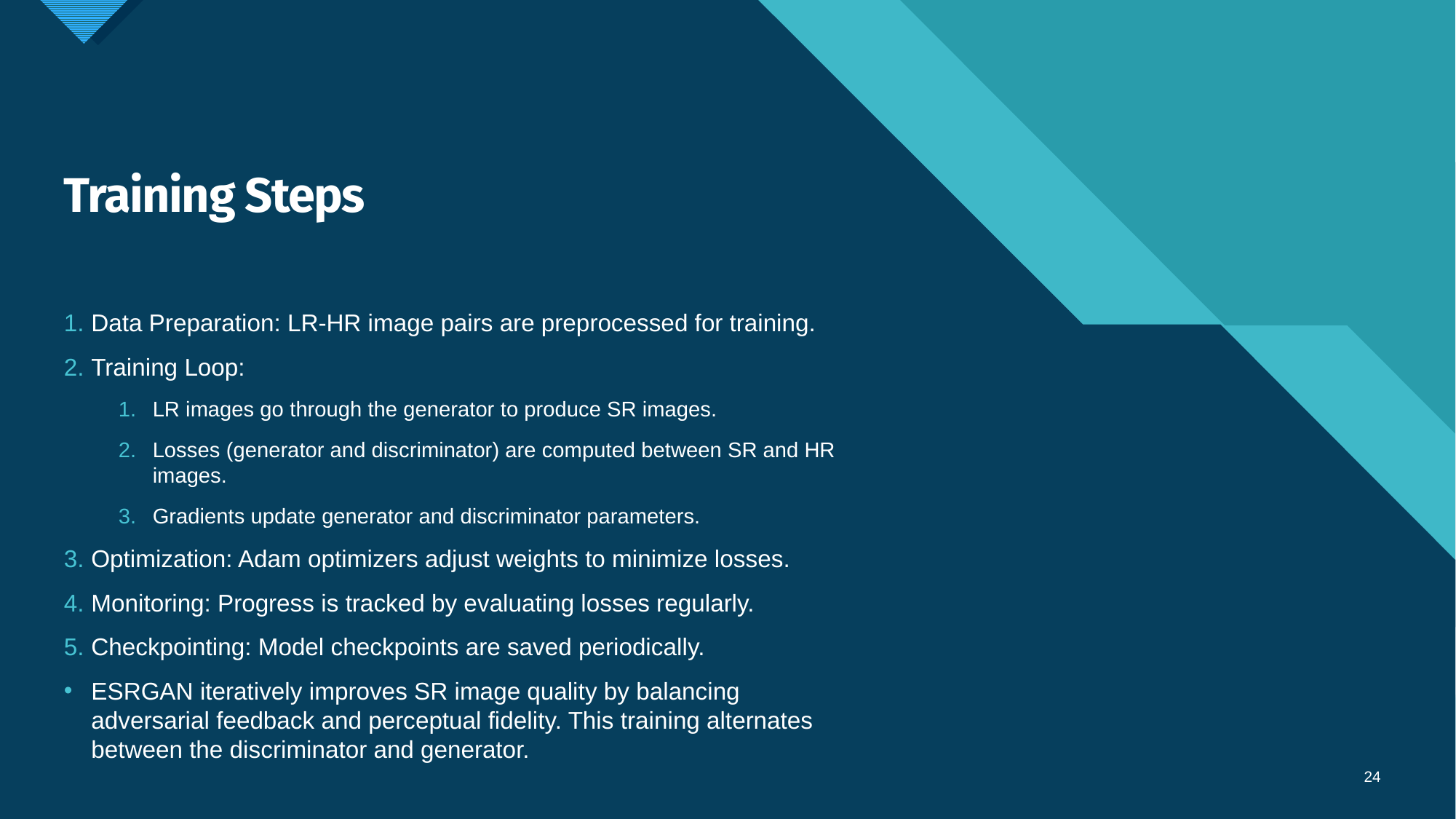

# Training Steps
Data Preparation: LR-HR image pairs are preprocessed for training.
Training Loop:
LR images go through the generator to produce SR images.
Losses (generator and discriminator) are computed between SR and HR images.
Gradients update generator and discriminator parameters.
Optimization: Adam optimizers adjust weights to minimize losses.
Monitoring: Progress is tracked by evaluating losses regularly.
Checkpointing: Model checkpoints are saved periodically.
ESRGAN iteratively improves SR image quality by balancing adversarial feedback and perceptual fidelity. This training alternates between the discriminator and generator.
24